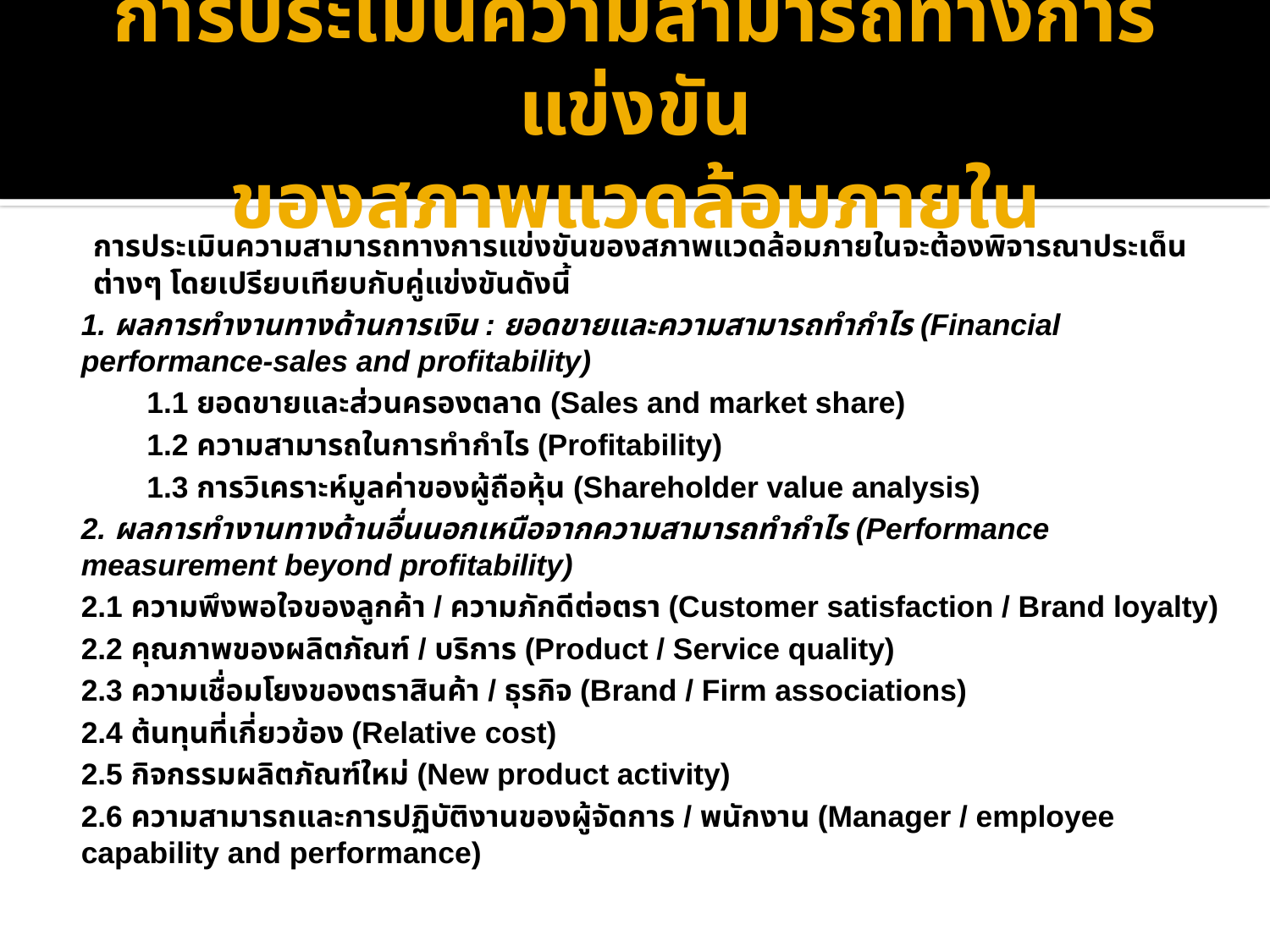

# การประเมินความสามารถทางการแข่งขัน ของสภาพแวดล้อมภายใน
		การประเมินความสามารถทางการแข่งขันของสภาพแวดล้อมภายในจะต้องพิจารณาประเด็นต่างๆ โดยเปรียบเทียบกับคู่แข่งขันดังนี้
		1. ผลการทำงานทางด้านการเงิน : ยอดขายและความสามารถทำกำไร (Financial performance-sales and profitability)
			1.1 ยอดขายและส่วนครองตลาด (Sales and market share)
			1.2 ความสามารถในการทำกำไร (Profitability)
			1.3 การวิเคราะห์มูลค่าของผู้ถือหุ้น (Shareholder value analysis)
		2. ผลการทำงานทางด้านอื่นนอกเหนือจากความสามารถทำกำไร (Performance measurement beyond profitability)
			2.1 ความพึงพอใจของลูกค้า / ความภักดีต่อตรา (Customer satisfaction / Brand loyalty)
			2.2 คุณภาพของผลิตภัณฑ์ / บริการ (Product / Service quality)
			2.3 ความเชื่อมโยงของตราสินค้า / ธุรกิจ (Brand / Firm associations)
			2.4 ต้นทุนที่เกี่ยวข้อง (Relative cost)
			2.5 กิจกรรมผลิตภัณฑ์ใหม่ (New product activity)
			2.6 ความสามารถและการปฏิบัติงานของผู้จัดการ / พนักงาน (Manager / employee capability and performance)